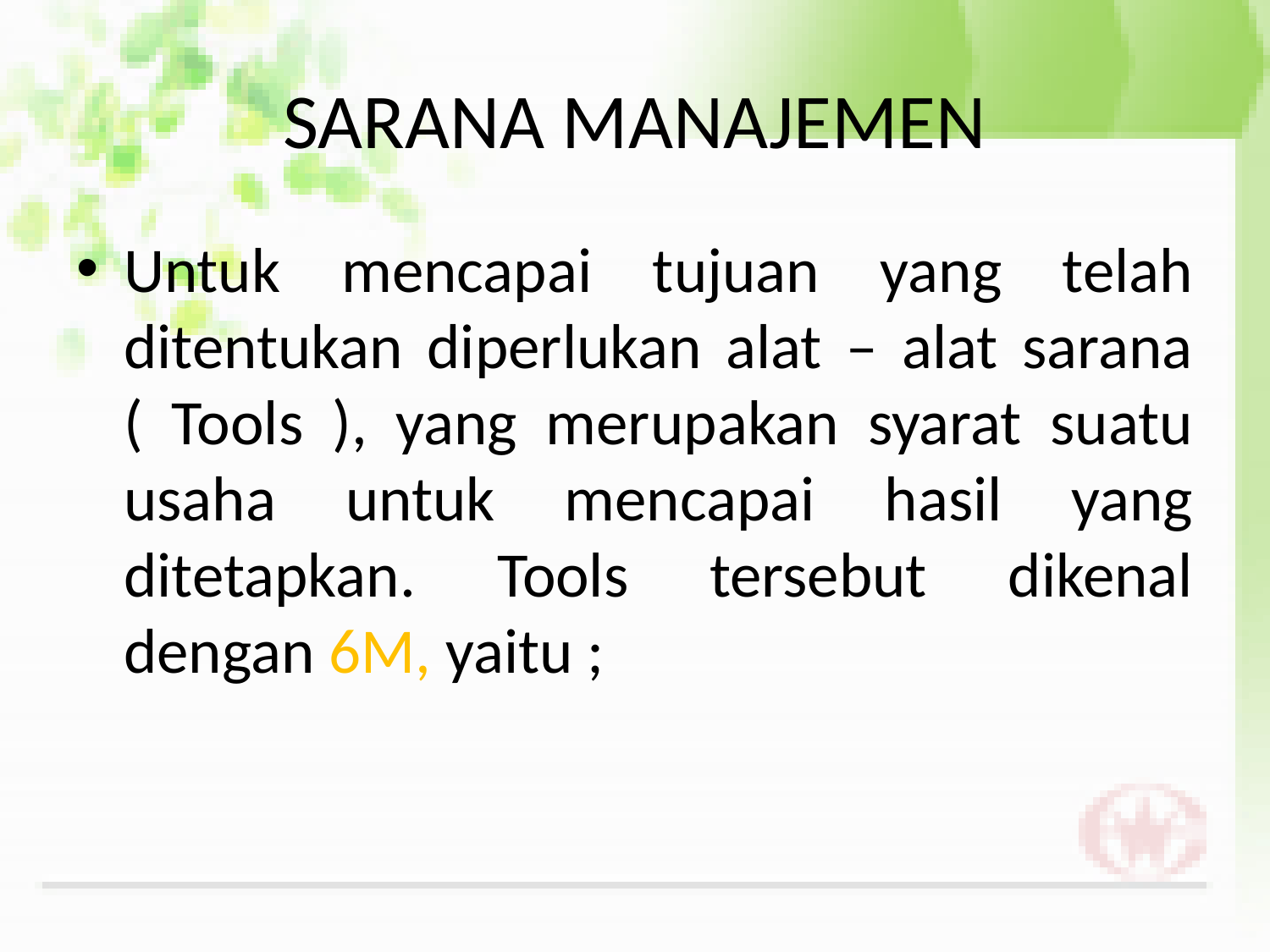

# SARANA MANAJEMEN
Untuk mencapai tujuan yang telah ditentukan diperlukan alat – alat sarana ( Tools ), yang merupakan syarat suatu usaha untuk mencapai hasil yang ditetapkan. Tools tersebut dikenal dengan 6M, yaitu ;